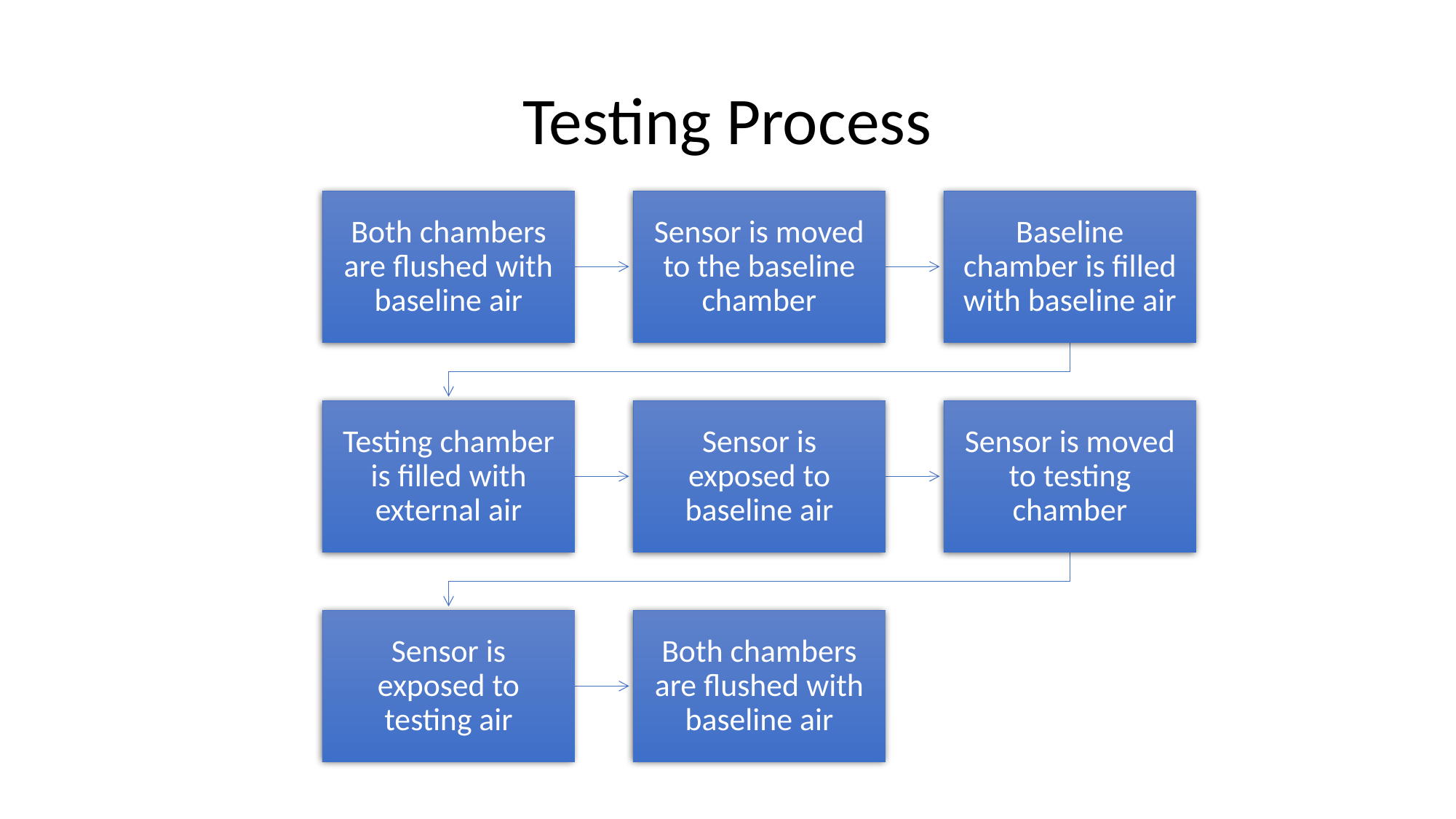

# Testing Process

Both chambers are flushed with baseline air

Sensor is moved to the baseline chamber

Baseline chamber is filled with baseline air

Testing chamber is filled with external air

Sensor is exposed to baseline air

Sensor is moved to testing chamber

Sensor is exposed to testing air
Both chambers are flushed with baseline air